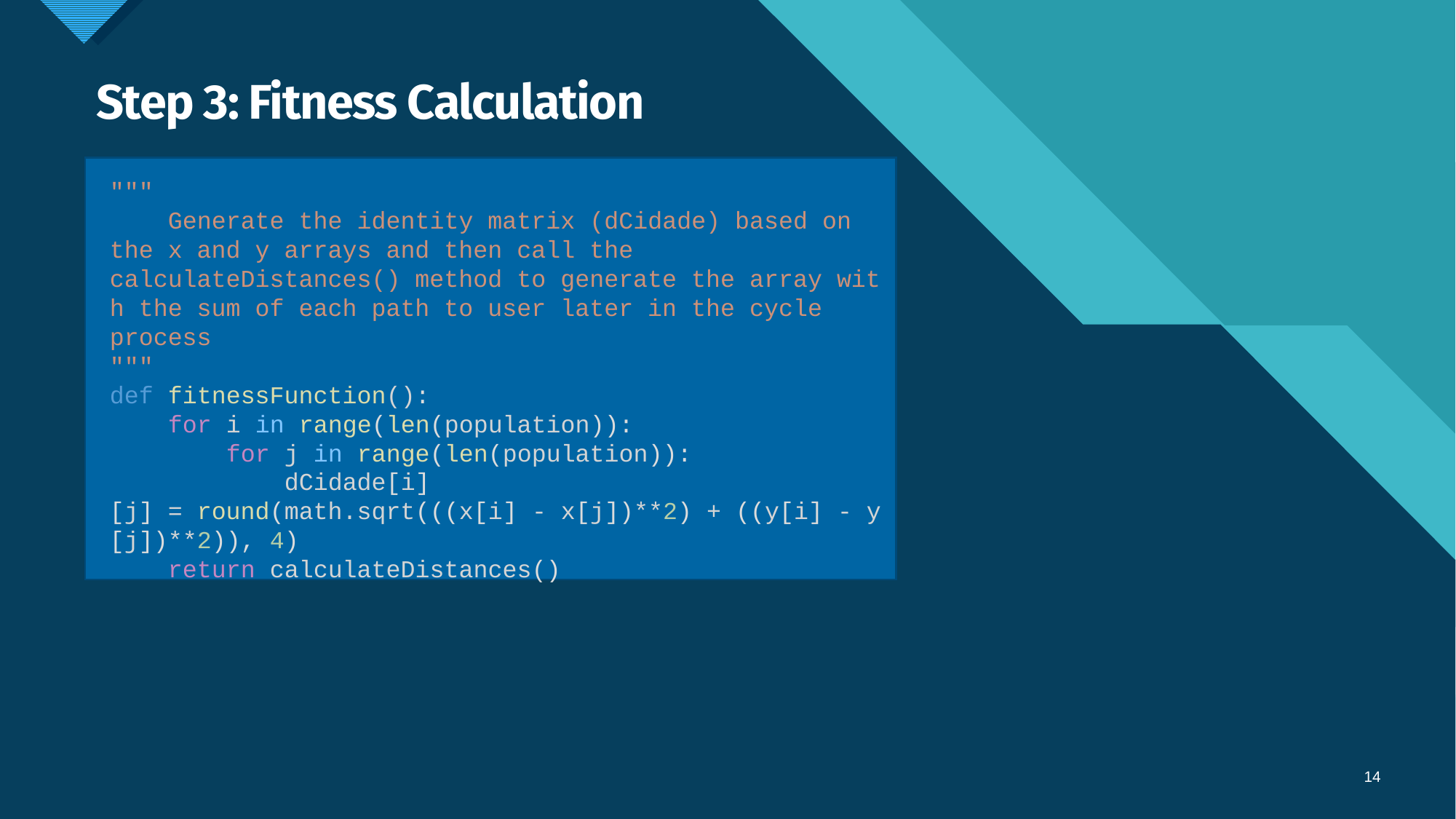

# Step 3: Fitness Calculation

"""
    Generate the identity matrix (dCidade) based on
the x and y arrays and then call the
calculateDistances() method to generate the array with the sum of each path to user later in the cycle
process
"""
def fitnessFunction():
    for i in range(len(population)):
        for j in range(len(population)):
            dCidade[i][j] = round(math.sqrt(((x[i] - x[j])**2) + ((y[i] - y[j])**2)), 4)
    return calculateDistances()

14